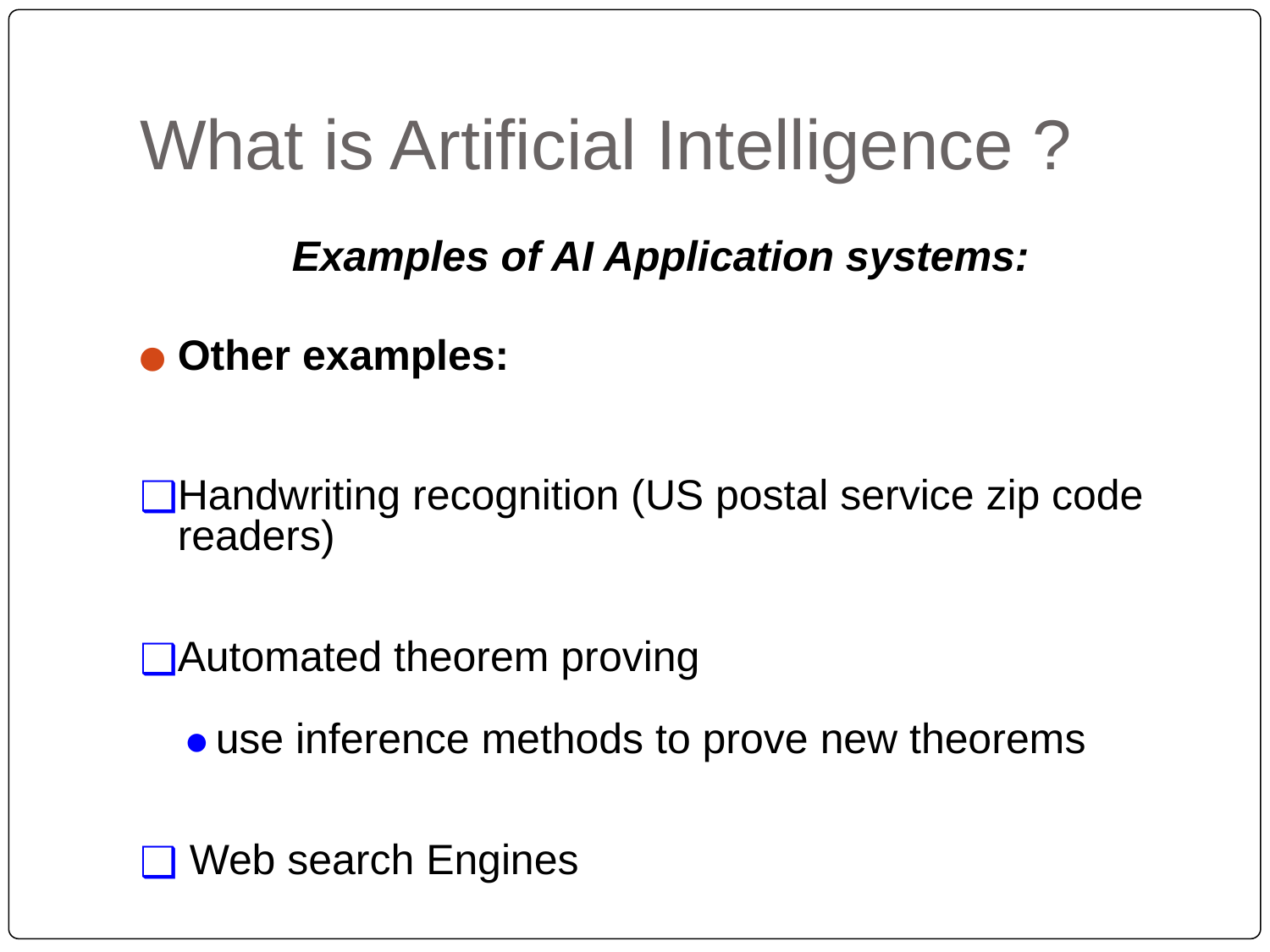

# What is Artificial Intelligence ?
Examples of AI Application systems:

Other examples:

Handwriting recognition (US postal service zip code readers)

Automated theorem proving

use inference methods to prove new theorems

 Web search Engines
21